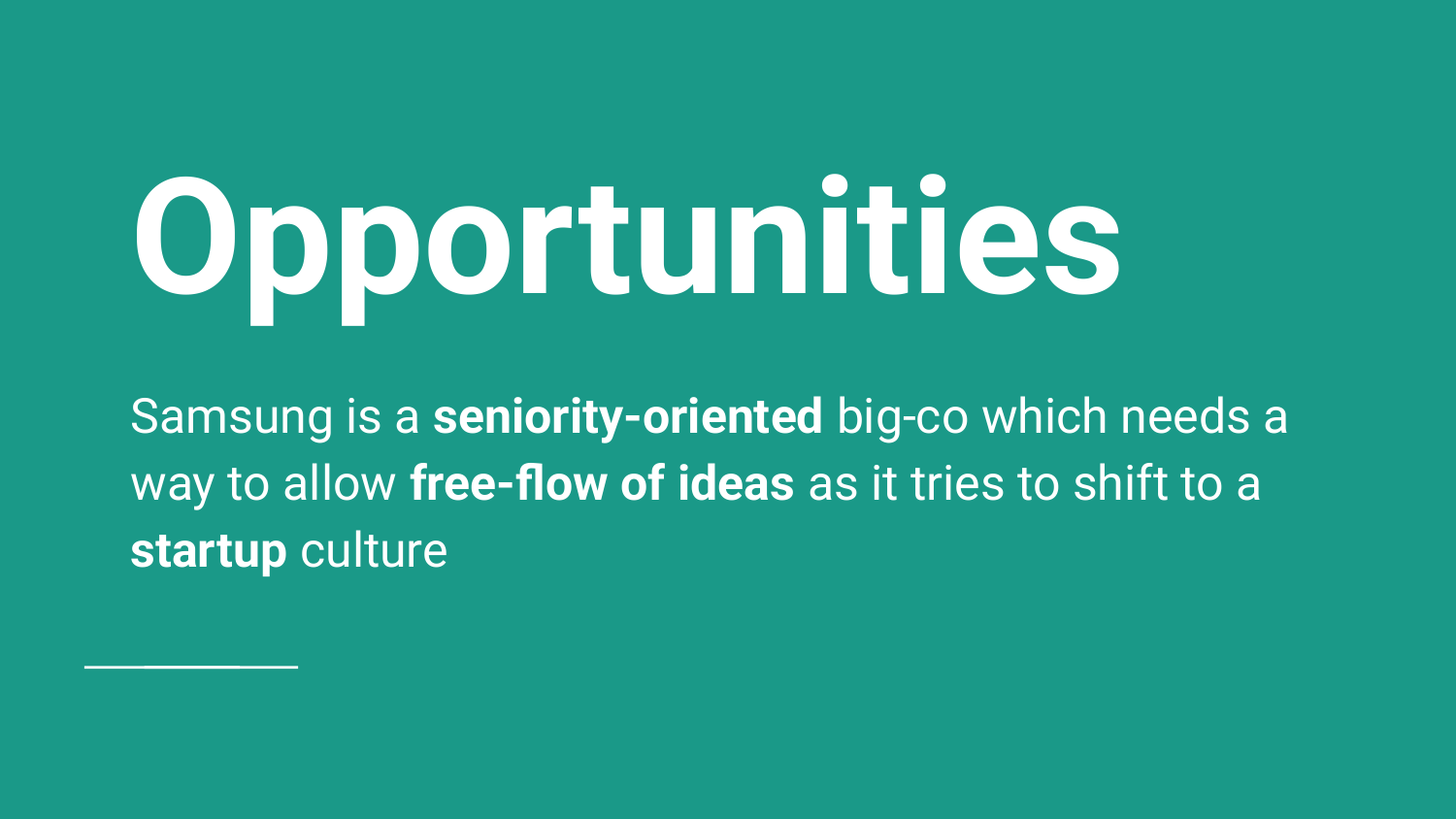

# Opportunities
Samsung is a seniority-oriented big-co which needs a way to allow free-flow of ideas as it tries to shift to a startup culture